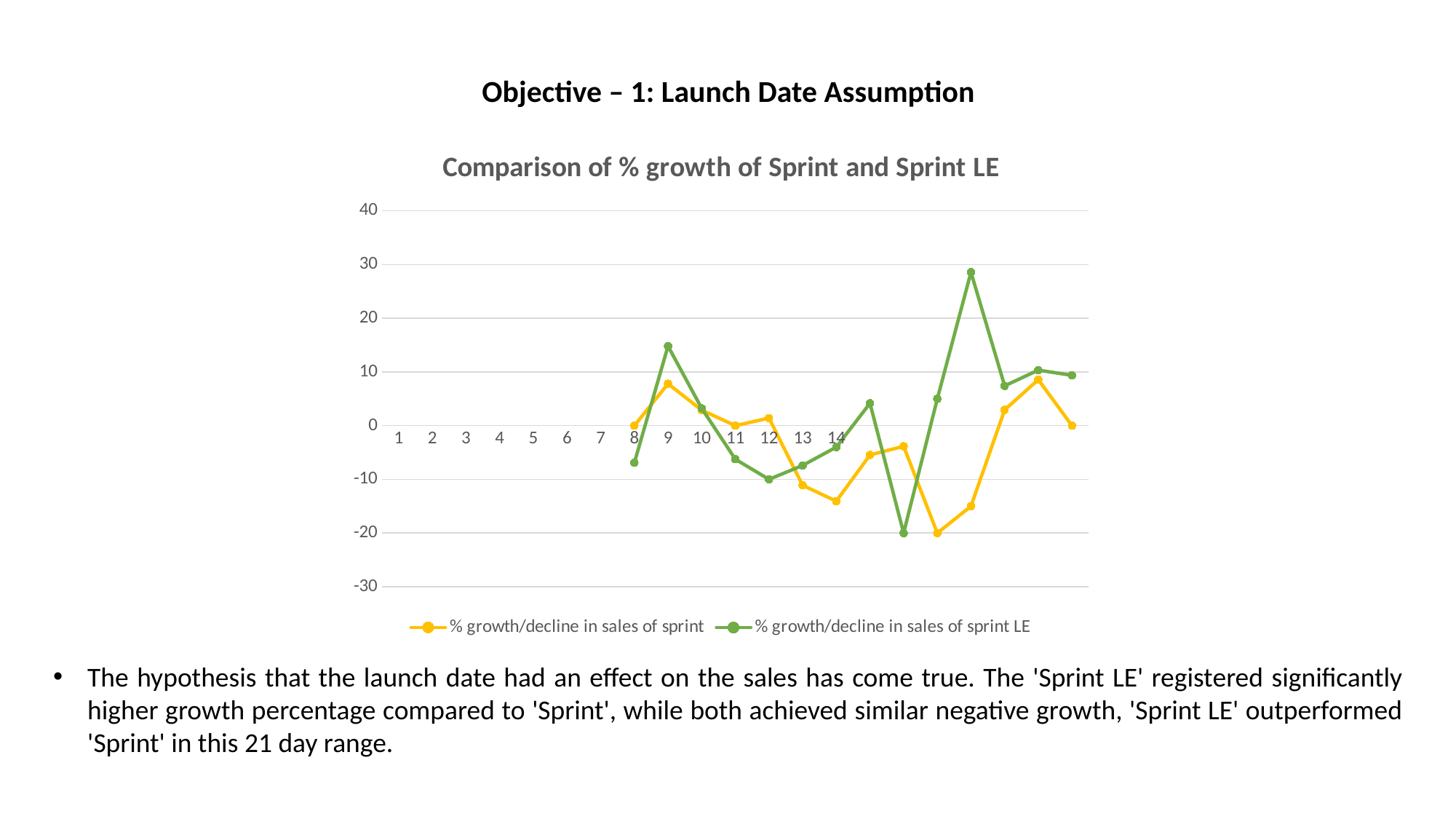

Objective – 1: Launch Date Assumption

### Chart: Comparison of % growth of Sprint and Sprint LE

| Category | % growth/decline in sales of sprint | % growth/decline in sales of sprint LE |
|---|---|---|
The hypothesis that the launch date had an effect on the sales has come true. The 'Sprint LE' registered significantly higher growth percentage compared to 'Sprint', while both achieved similar negative growth, 'Sprint LE' outperformed 'Sprint' in this 21 day range.